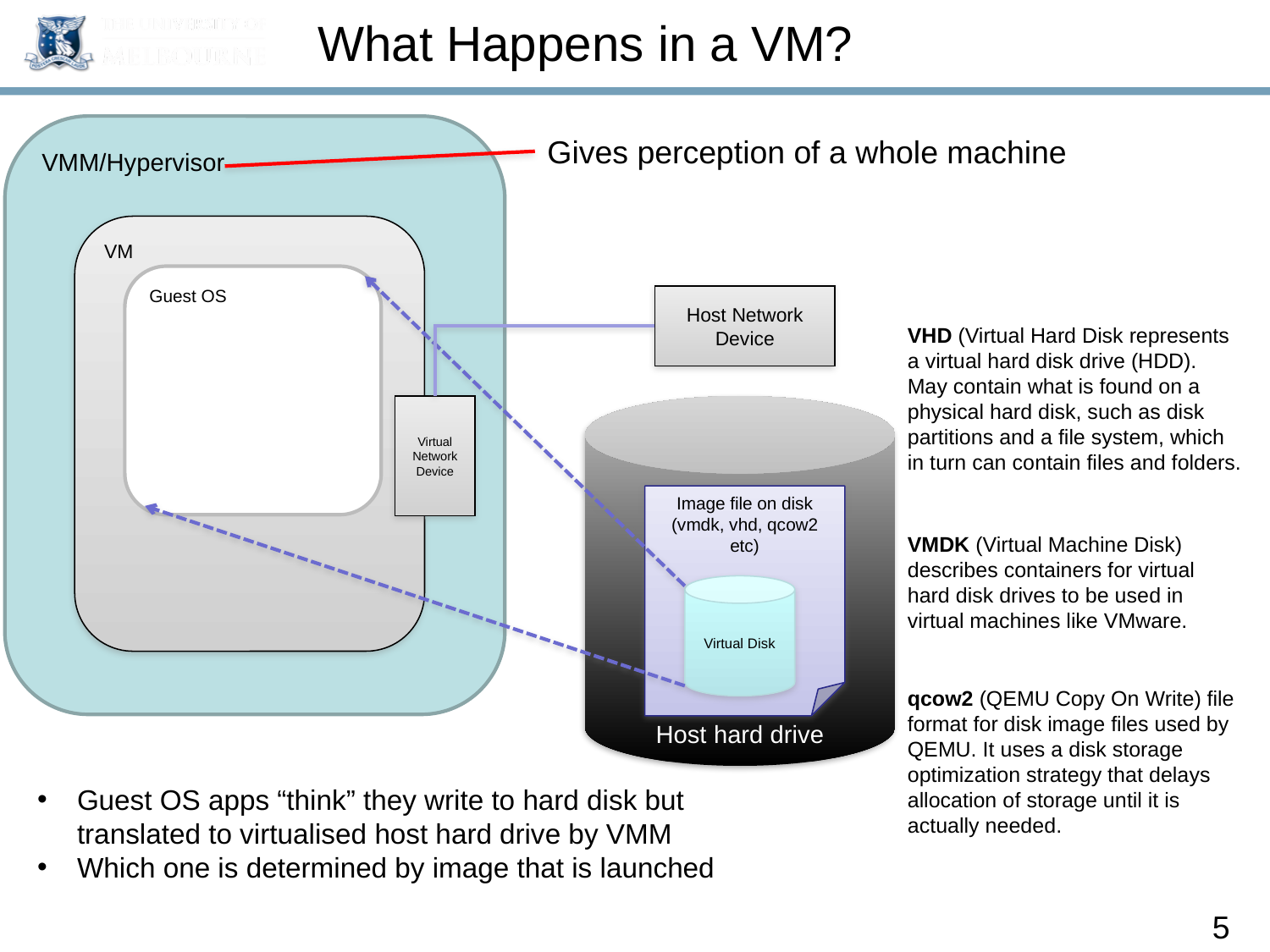

# What Happens in a VM?
VMM/Hypervisor
Gives perception of a whole machine
VM
Guest OS
Host Network Device
VHD (Virtual Hard Disk represents a virtual hard disk drive (HDD). May contain what is found on a physical hard disk, such as disk partitions and a file system, which in turn can contain files and folders.
Virtual Network Device

Host hard drive
Image file on disk (vmdk, vhd, qcow2 etc)
VMDK (Virtual Machine Disk) describes containers for virtual hard disk drives to be used in virtual machines like VMware.
Virtual Disk
qcow2 (QEMU Copy On Write) file format for disk image files used by QEMU. It uses a disk storage optimization strategy that delays allocation of storage until it is actually needed.
Guest OS apps “think” they write to hard disk but translated to virtualised host hard drive by VMM
Which one is determined by image that is launched